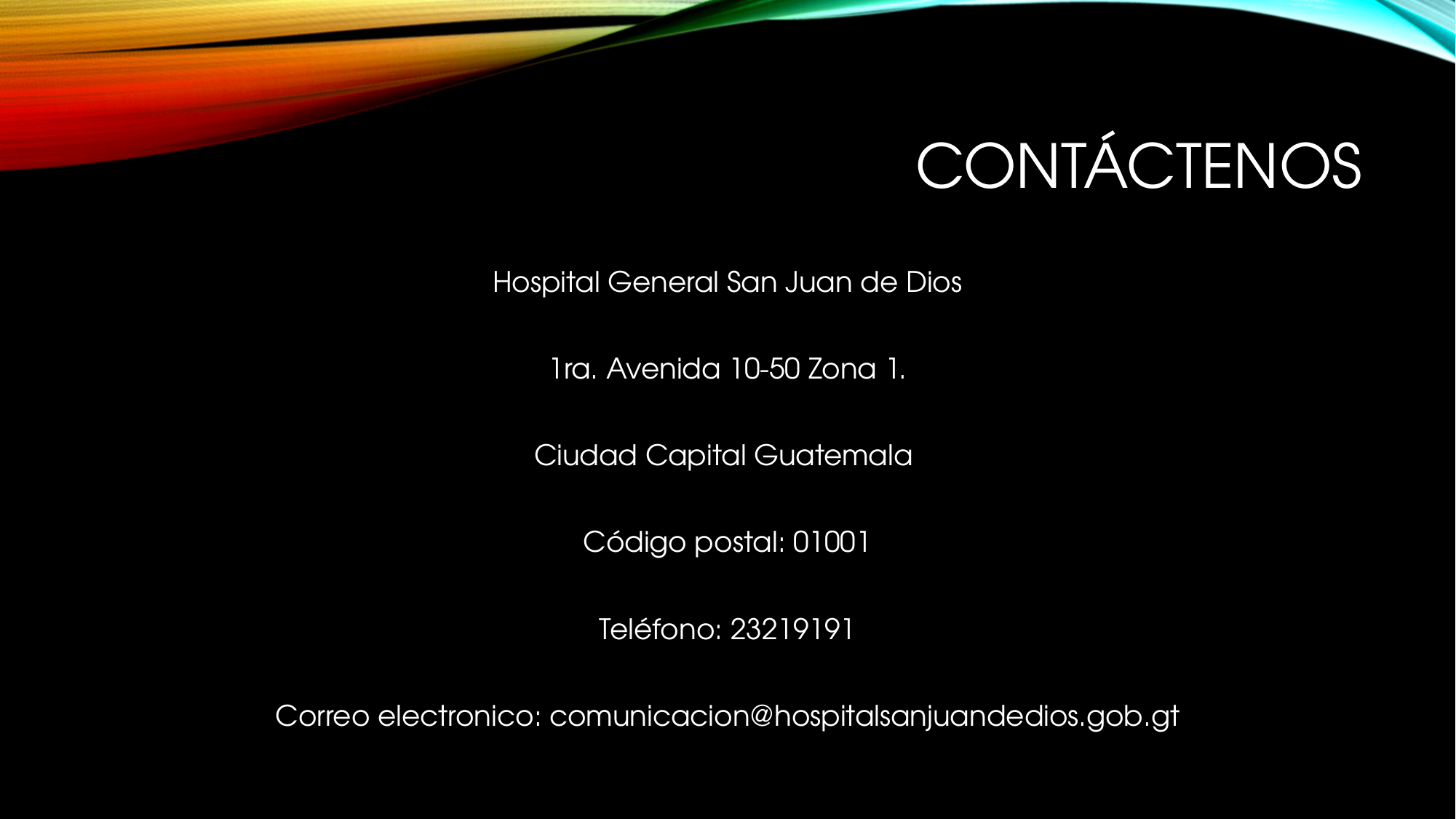

# Contáctenos
Hospital General San Juan de Dios

1ra. Avenida 10-50 Zona 1.

Ciudad Capital Guatemala

Código postal: 01001

Teléfono: 23219191

Correo electronico: comunicacion@hospitalsanjuandedios.gob.gt